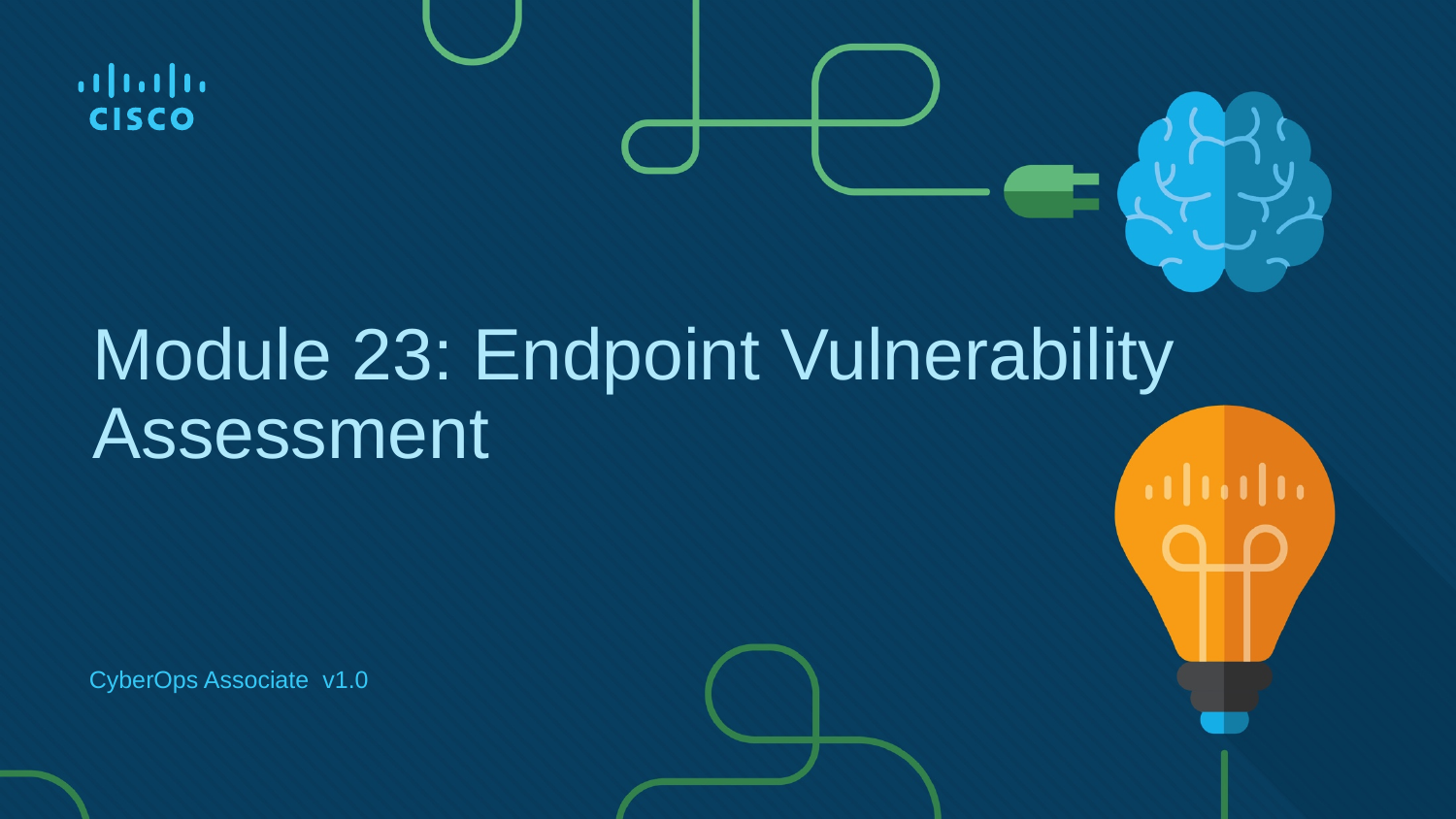

# Module 23: Endpoint Vulnerability Assessment
CyberOps Associate  v1.0